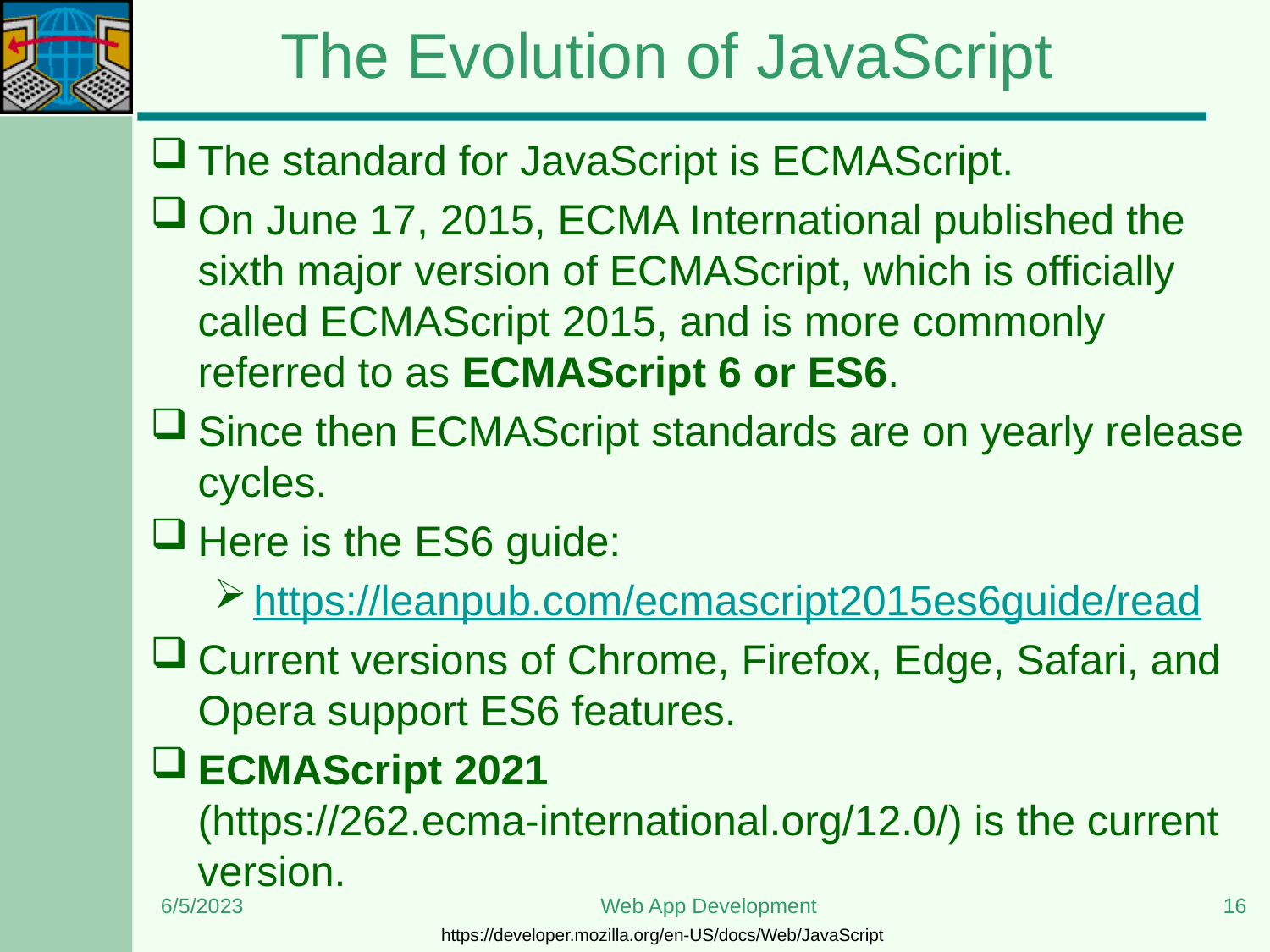

# The Evolution of JavaScript
The standard for JavaScript is ECMAScript.
On June 17, 2015, ECMA International published the sixth major version of ECMAScript, which is officially called ECMAScript 2015, and is more commonly referred to as ECMAScript 6 or ES6.
Since then ECMAScript standards are on yearly release cycles.
Here is the ES6 guide:
https://leanpub.com/ecmascript2015es6guide/read
Current versions of Chrome, Firefox, Edge, Safari, and Opera support ES6 features.
ECMAScript 2021 (https://262.ecma-international.org/12.0/) is the current version.

6/5/2023
Web App Development
16
https://developer.mozilla.org/en-US/docs/Web/JavaScript